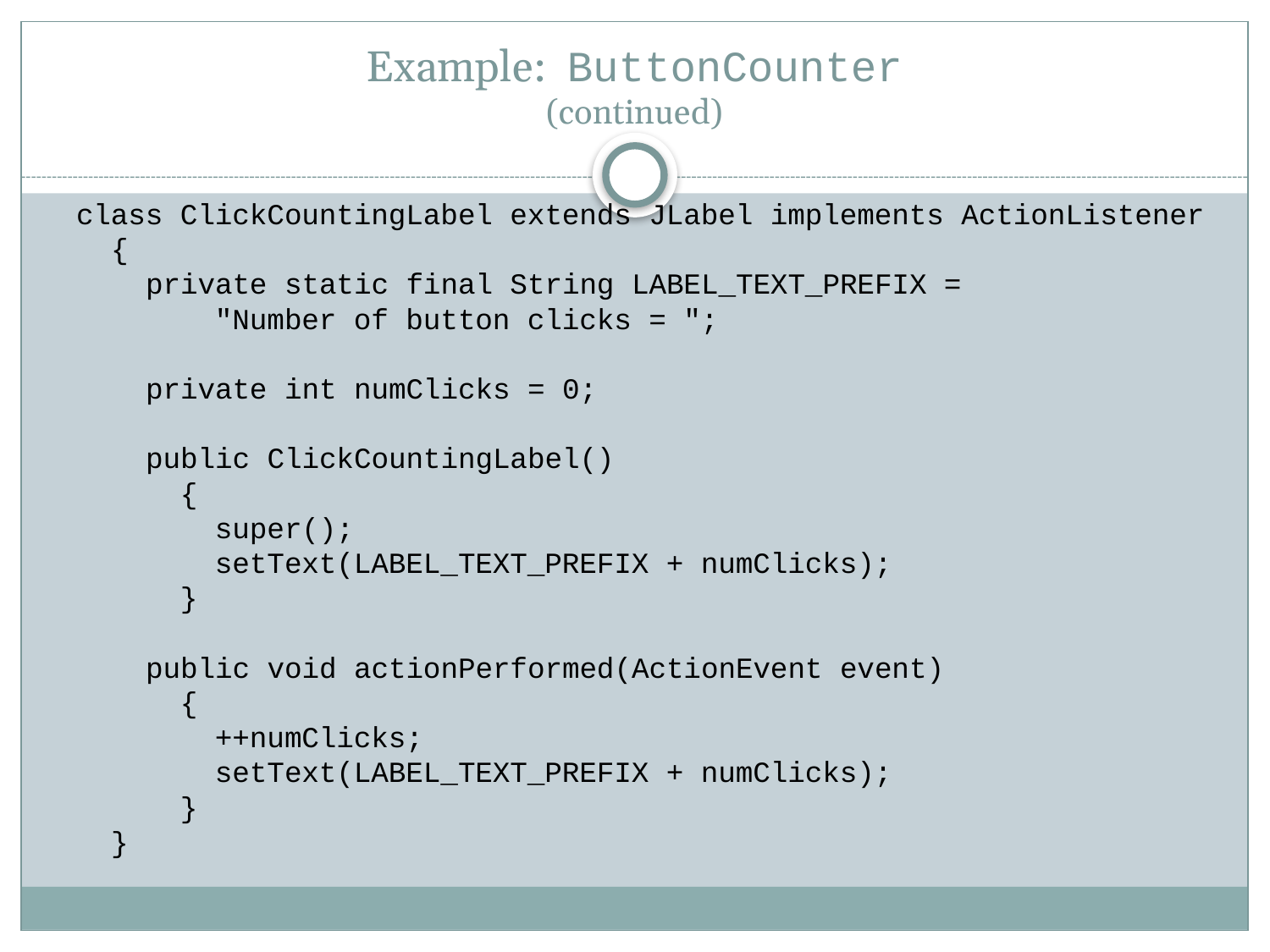

# Example:  ButtonCounter (continued)
class ClickCountingLabel extends JLabel implements ActionListener
  {
    private static final String LABEL_TEXT_PREFIX =
        "Number of button clicks = ";

    private int numClicks = 0;

    public ClickCountingLabel()
      {
        super();
        setText(LABEL_TEXT_PREFIX + numClicks);
      }

    public void actionPerformed(ActionEvent event)
      {
        ++numClicks;
        setText(LABEL_TEXT_PREFIX + numClicks);
      }
  }